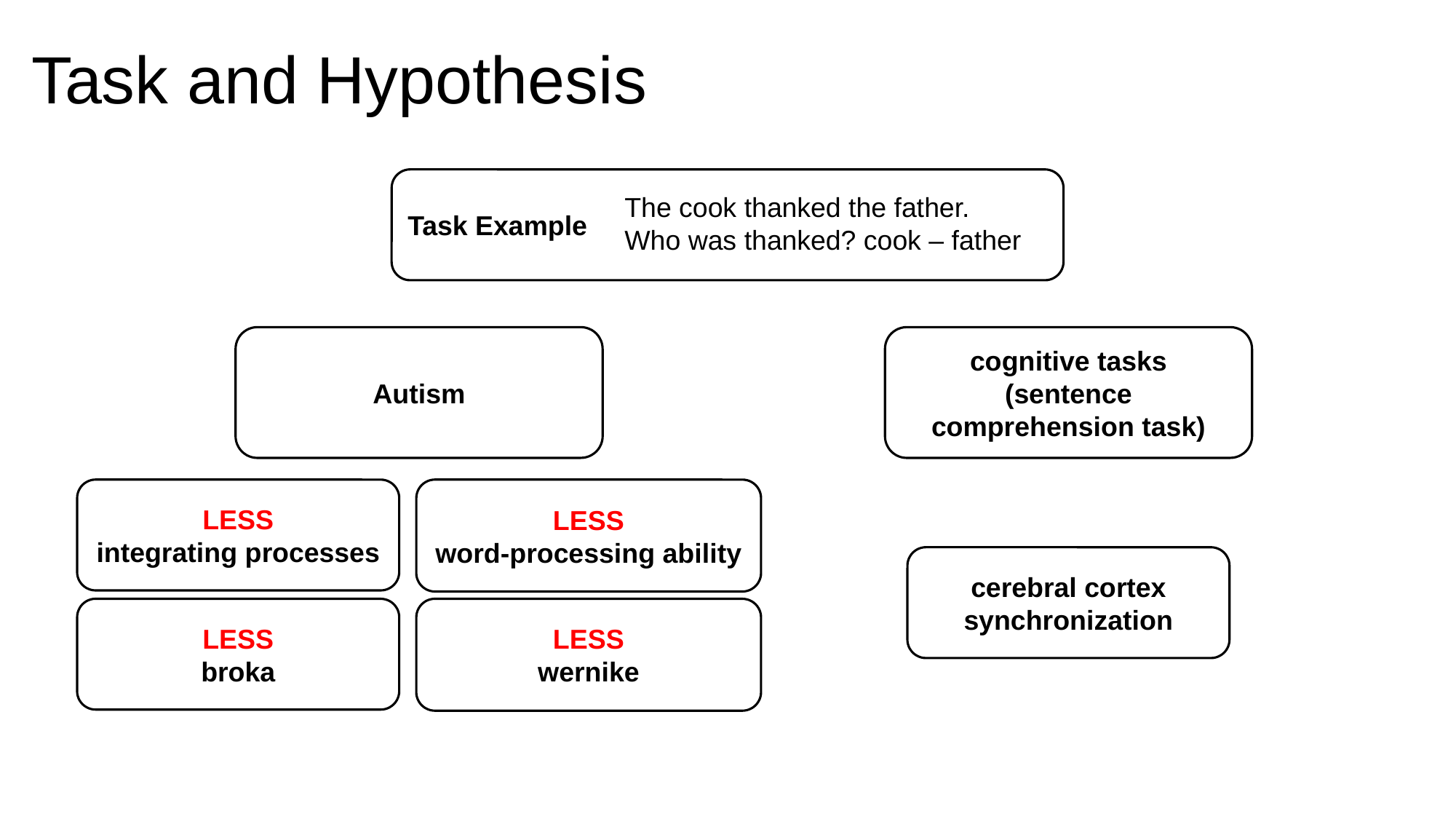

# Task and Hypothesis
Task Example
The cook thanked the father.
Who was thanked? cook – father
Autism
LESS
integrating processes
LESS
word-processing ability
LESS
broka
LESS
wernike
cognitive tasks
(sentence
comprehension task)
cerebral cortex
synchronization